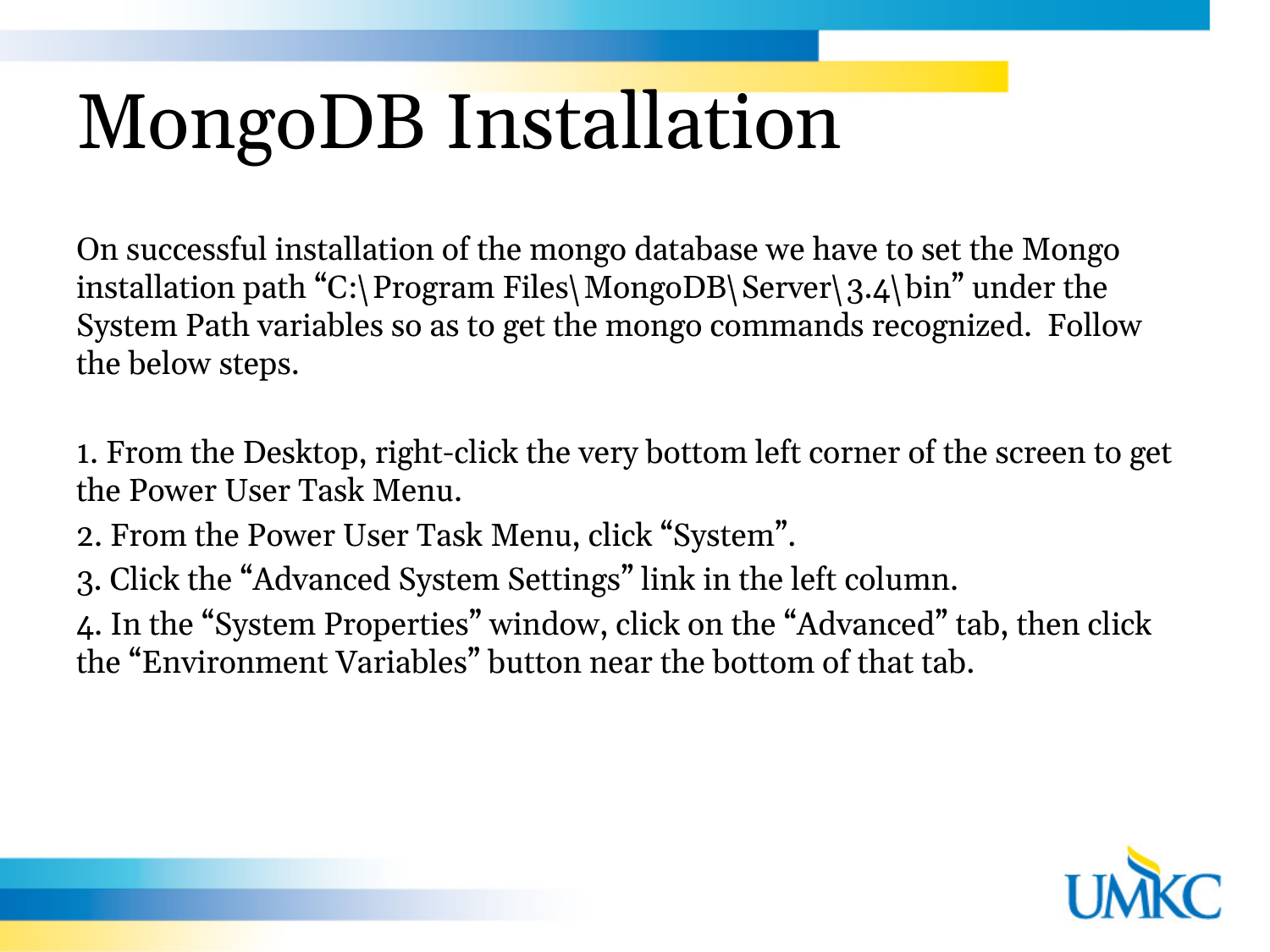

# MongoDB Installation
On successful installation of the mongo database we have to set the Mongo installation path “C:\Program Files\MongoDB\Server\3.4\bin” under the System Path variables so as to get the mongo commands recognized.  Follow the below steps.

1. From the Desktop, right-click the very bottom left corner of the screen to get the Power User Task Menu.
2. From the Power User Task Menu, click “System”.
3. Click the “Advanced System Settings” link in the left column.
4. In the “System Properties” window, click on the “Advanced” tab, then click the “Environment Variables” button near the bottom of that tab.